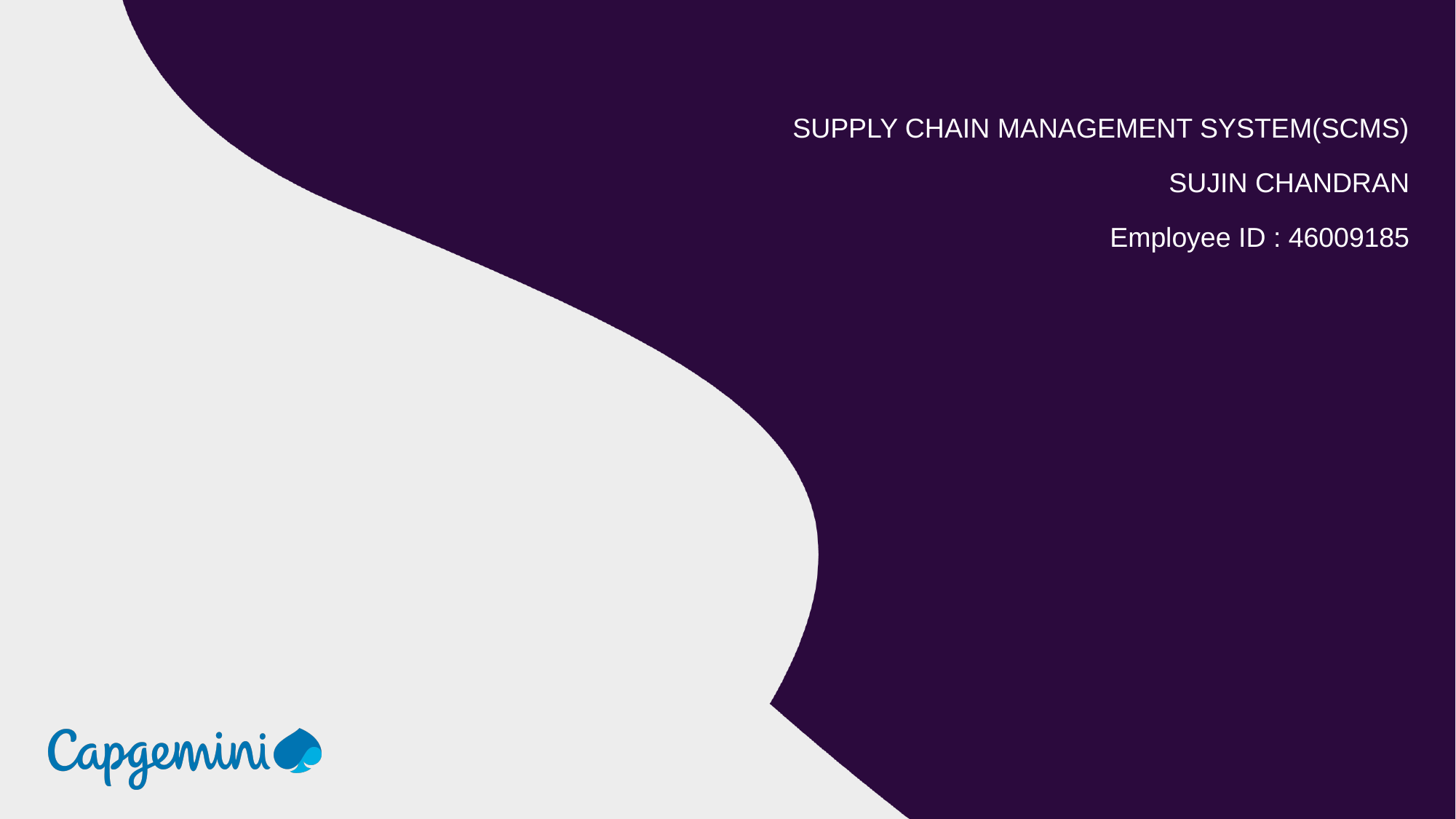

SUPPLY CHAIN MANAGEMENT SYSTEM(SCMS)
SUJIN CHANDRAN
Employee ID : 46009185